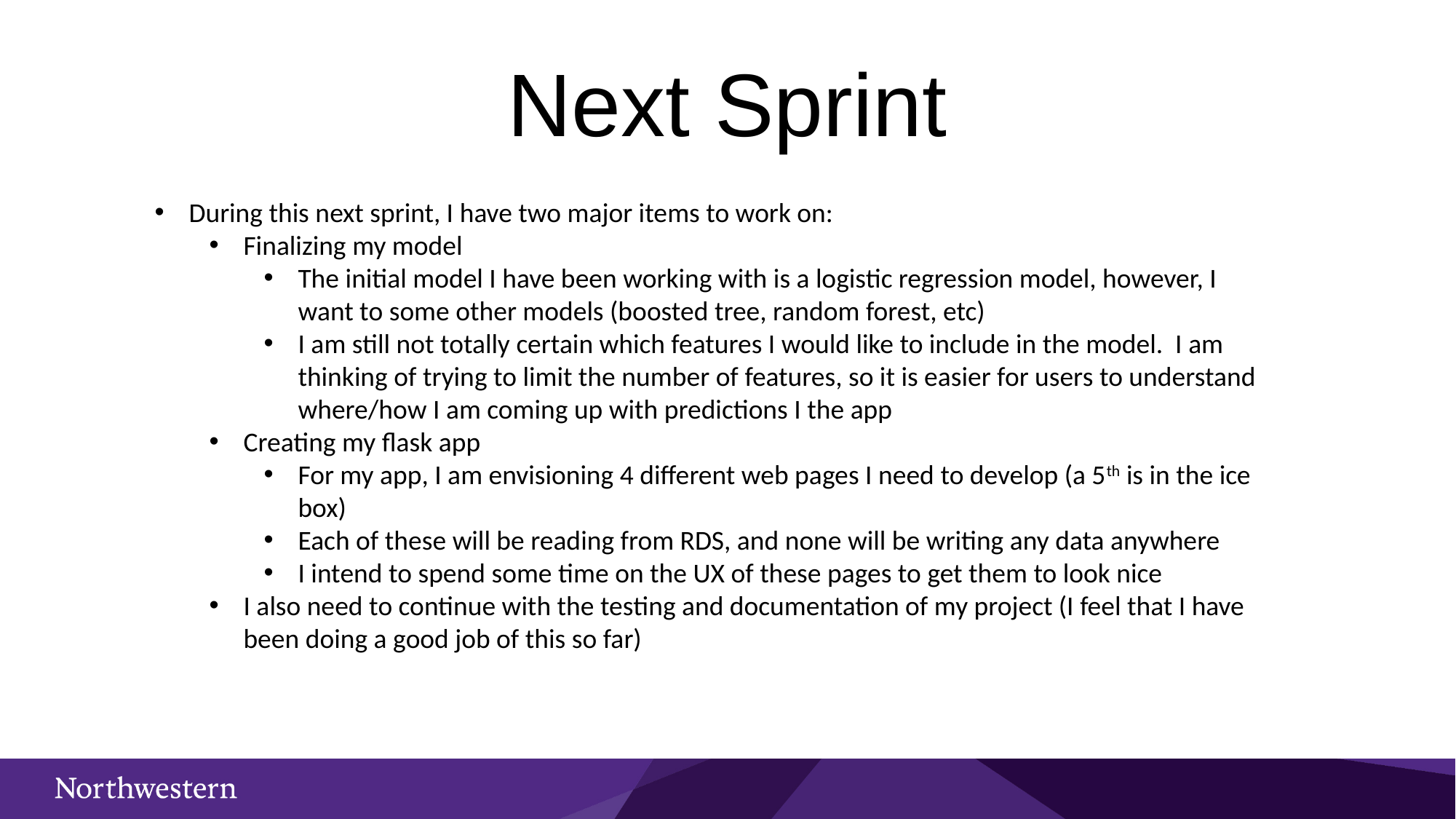

# Next Sprint
During this next sprint, I have two major items to work on:
Finalizing my model
The initial model I have been working with is a logistic regression model, however, I want to some other models (boosted tree, random forest, etc)
I am still not totally certain which features I would like to include in the model.  I am thinking of trying to limit the number of features, so it is easier for users to understand where/how I am coming up with predictions I the app
Creating my flask app
For my app, I am envisioning 4 different web pages I need to develop (a 5th is in the ice box)
Each of these will be reading from RDS, and none will be writing any data anywhere
I intend to spend some time on the UX of these pages to get them to look nice
I also need to continue with the testing and documentation of my project (I feel that I have been doing a good job of this so far)